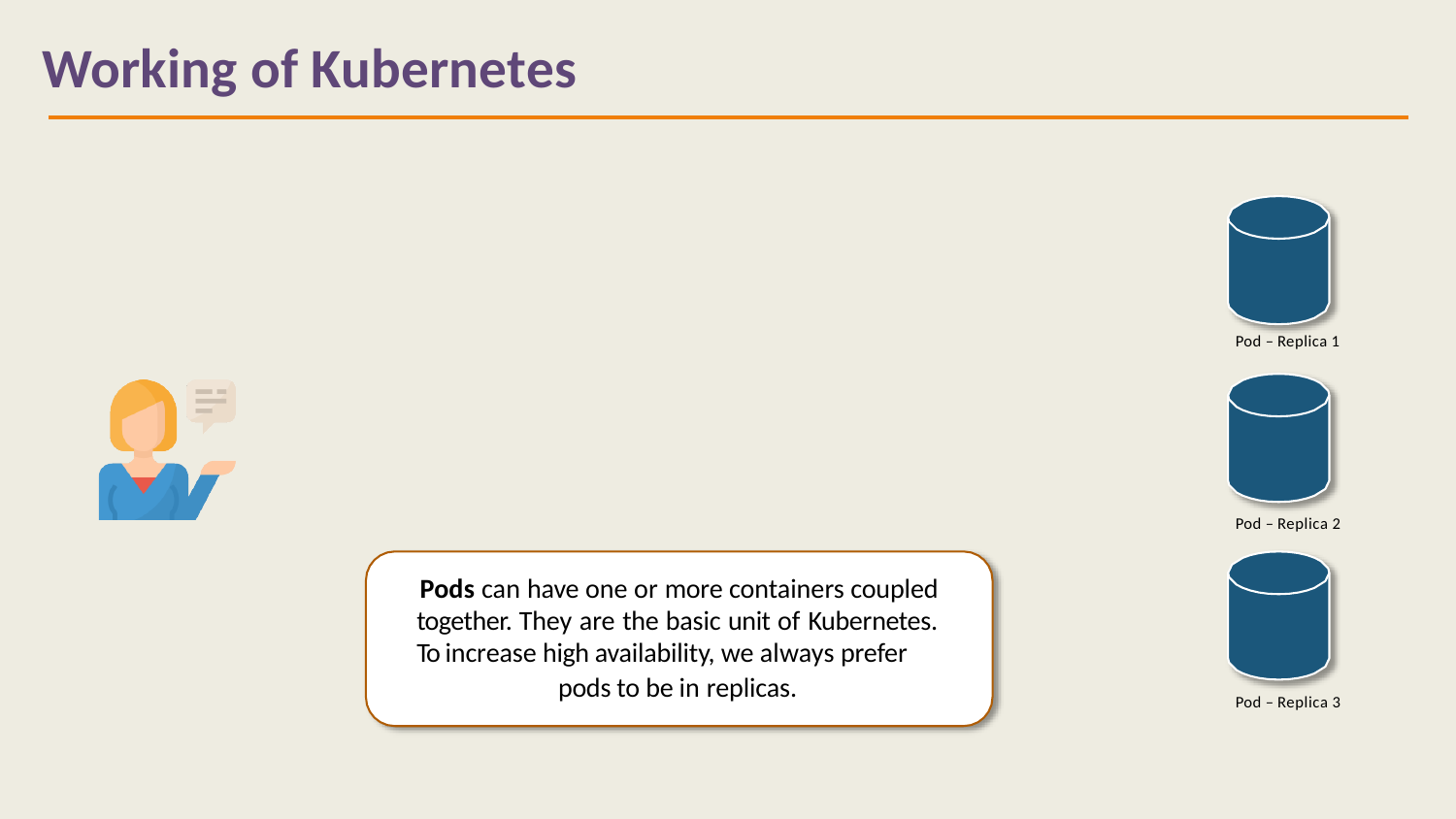

# Working of Kubernetes

Pod – Replica 1

Pod – Replica 2

Pods can have one or more containers coupled  together. They are the basic unit of Kubernetes.  To increase high availability, we always prefer

pods to be in replicas.
Pod – Replica 3